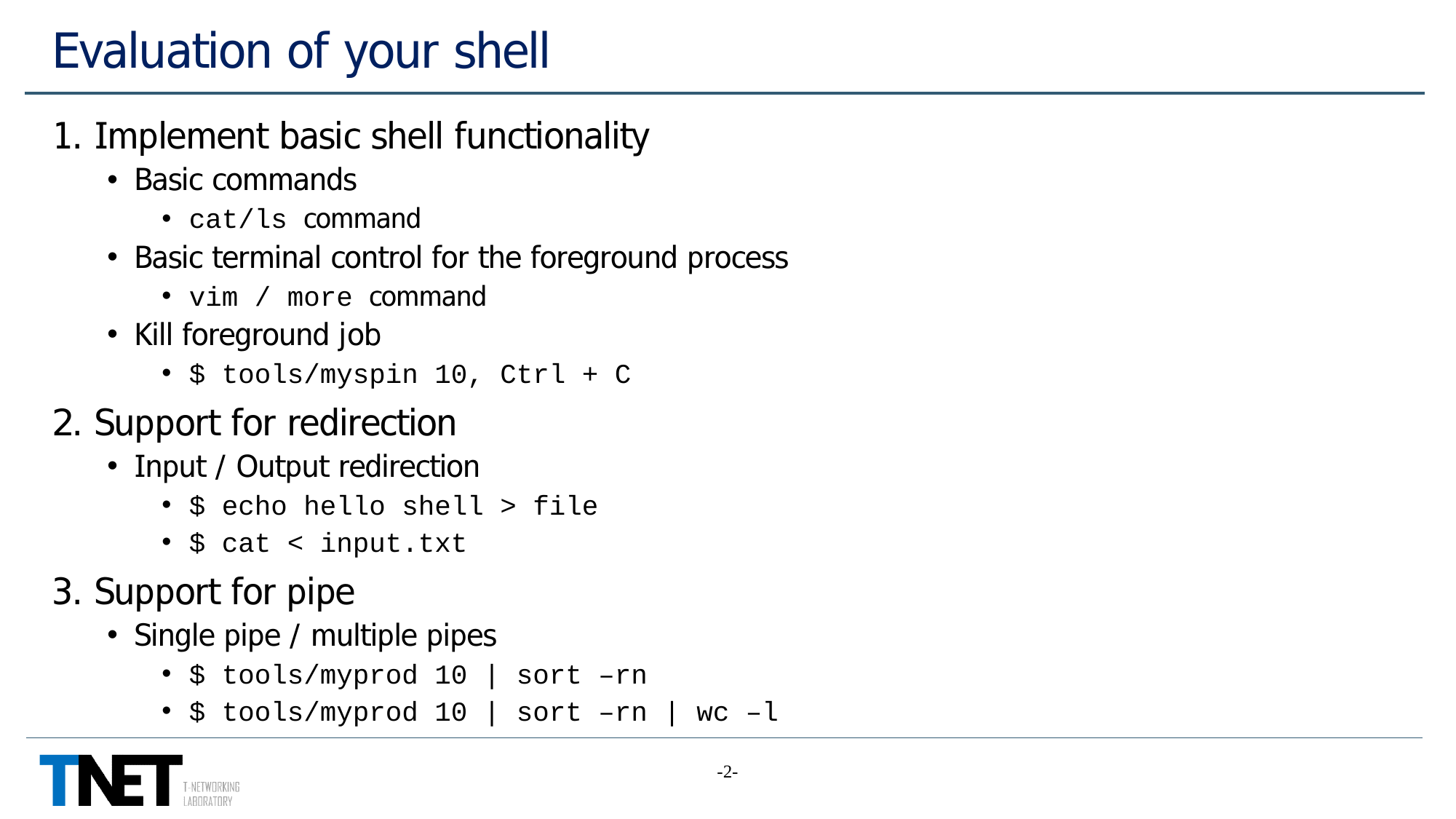

# Evaluation of your shell
1. Implement basic shell functionality
Basic commands
cat/ls command
Basic terminal control for the foreground process
vim / more command
Kill foreground job
$ tools/myspin 10, Ctrl + C
2. Support for redirection
Input / Output redirection
$ echo hello shell > file
$ cat < input.txt
3. Support for pipe
Single pipe / multiple pipes
$ tools/myprod 10 | sort –rn
$ tools/myprod 10 | sort –rn | wc –l
-2-